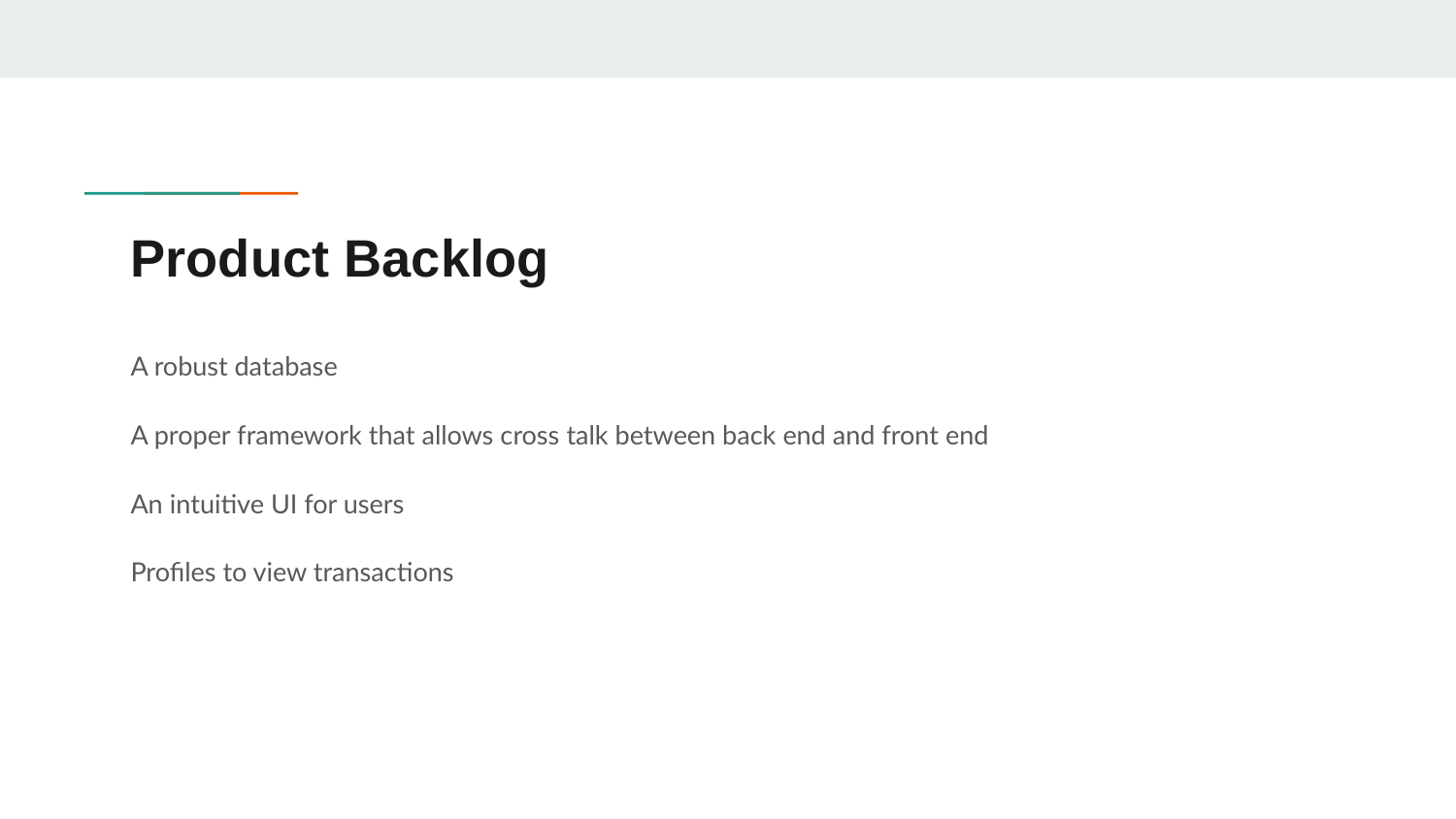

# Product Backlog
A robust database
A proper framework that allows cross talk between back end and front end
An intuitive UI for users
Profiles to view transactions